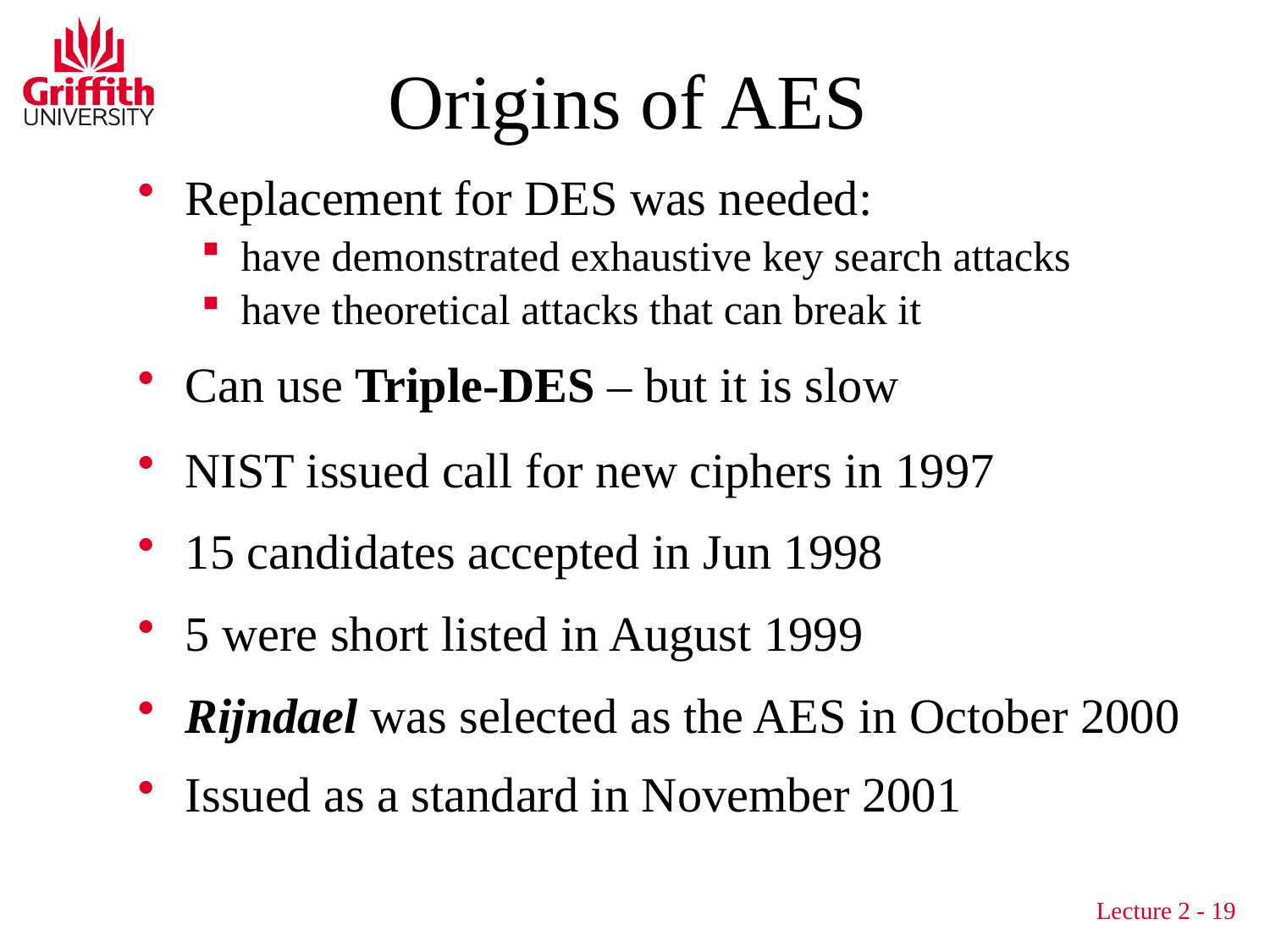

# Origins of AES
Replacement for DES was needed:
have demonstrated exhaustive key search attacks
have theoretical attacks that can break it

Can use Triple-DES – but it is slow

NIST issued call for new ciphers in 1997

15 candidates accepted in Jun 1998

5 were short listed in August 1999

Rijndael was selected as the AES in October 2000

Issued as a standard in November 2001
Lecture 2 - 19